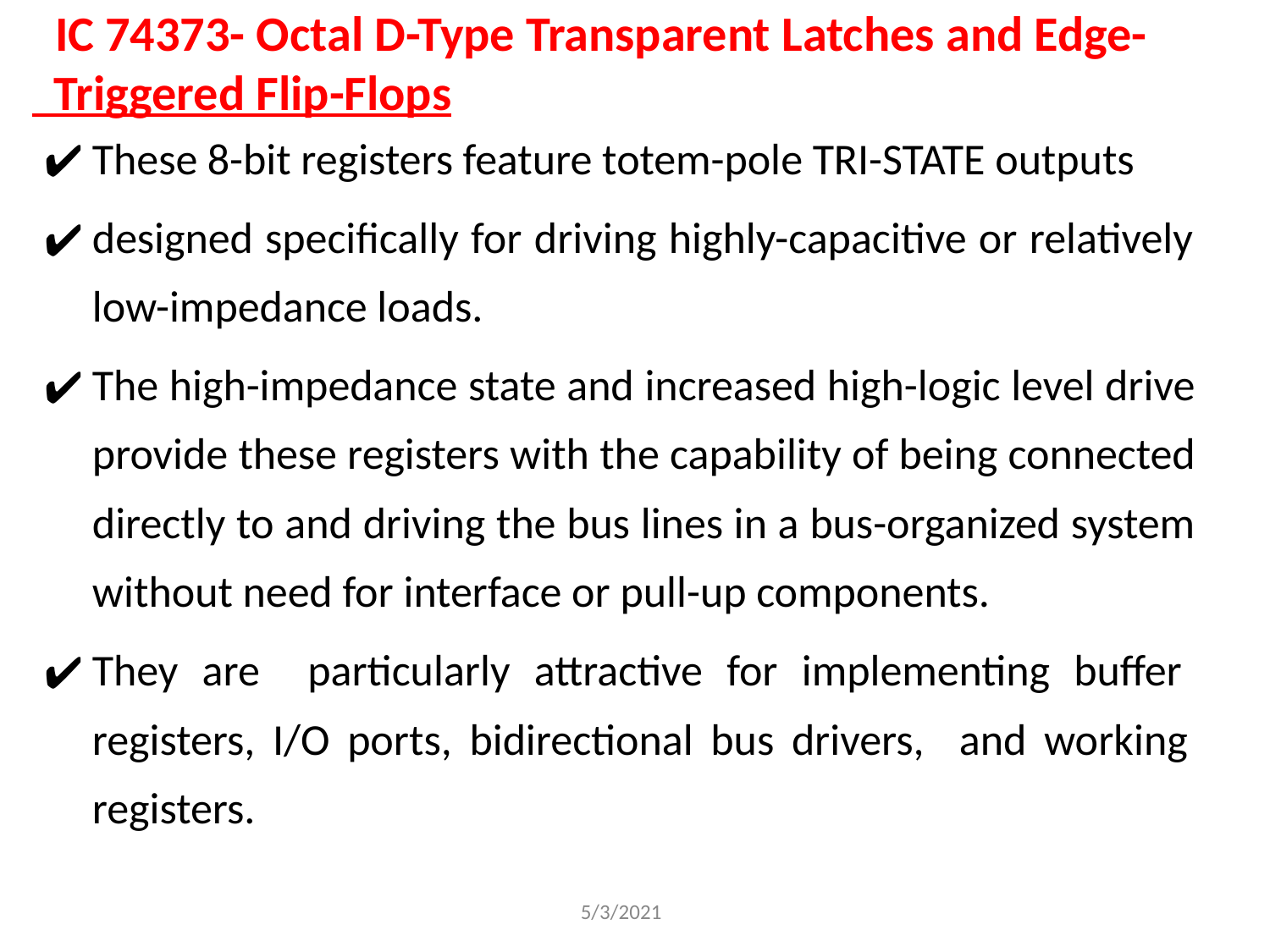

# IC 74373- Octal D-Type Transparent Latches and Edge-
  Triggered Flip-Flops
These 8-bit registers feature totem-pole TRI-STATE outputs
designed specifically for driving highly-capacitive or relatively  low-impedance loads.
The high-impedance state and increased high-logic level drive  provide these registers with the capability of being connected  directly to and driving the bus lines in a bus-organized system  without need for interface or pull-up components.
They are  particularly attractive for implementing buffer  registers, I/O ports, bidirectional bus drivers,  and working  registers.
5/3/2021